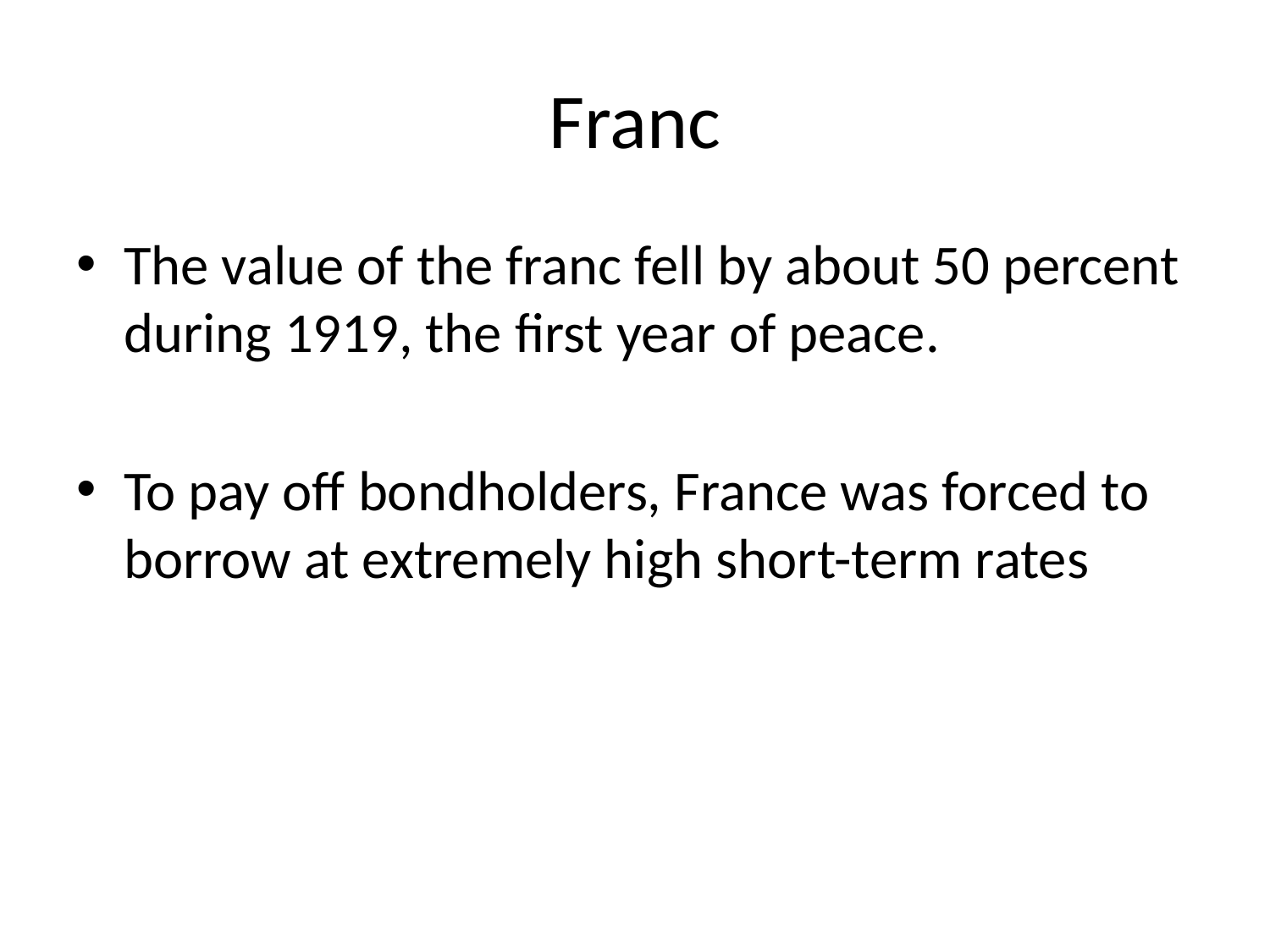

# Franc
The value of the franc fell by about 50 percent during 1919, the first year of peace.

To pay off bondholders, France was forced to borrow at extremely high short-term rates